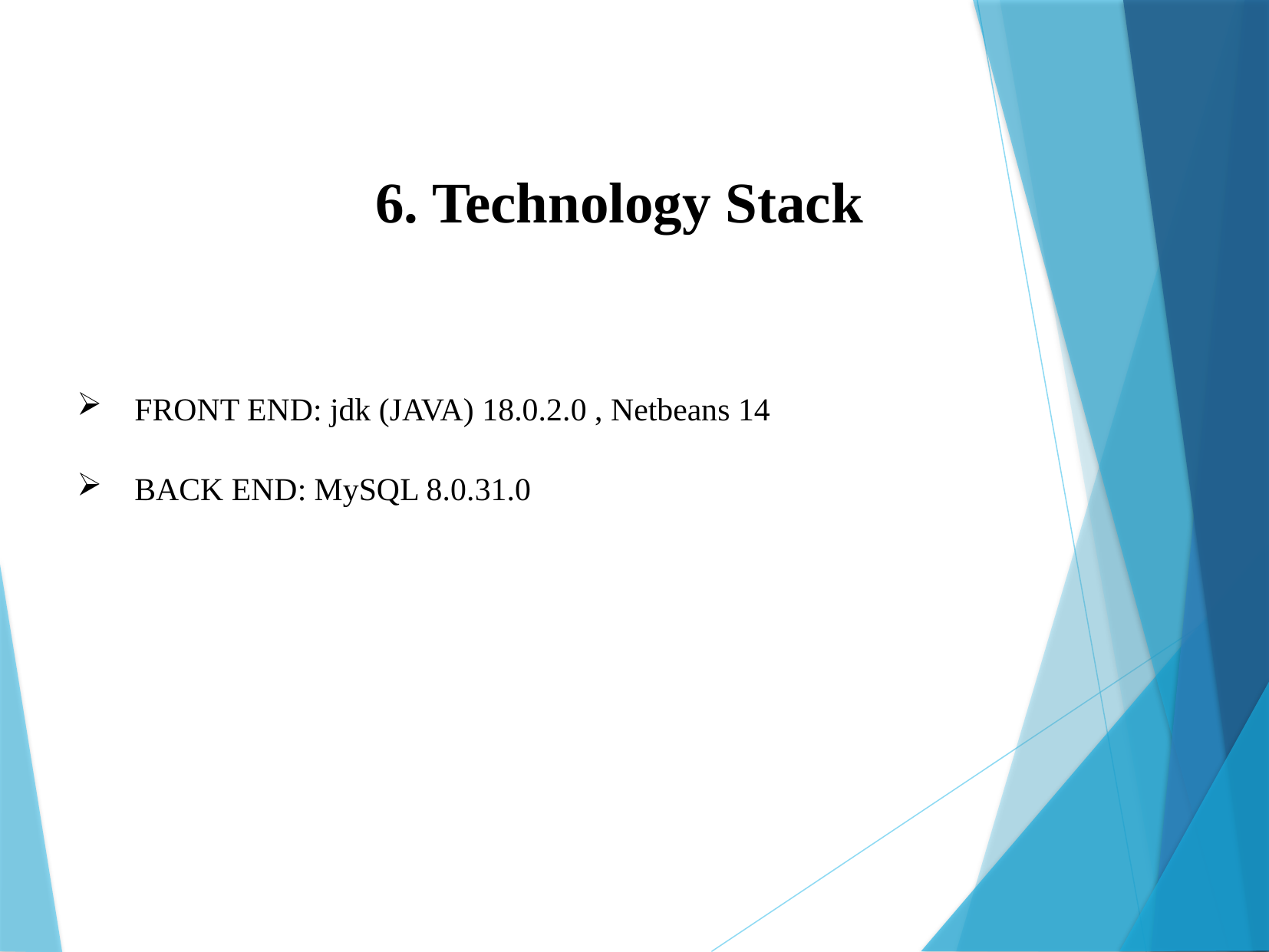

6. Technology Stack
FRONT END: jdk (JAVA) 18.0.2.0 , Netbeans 14
BACK END: MySQL 8.0.31.0